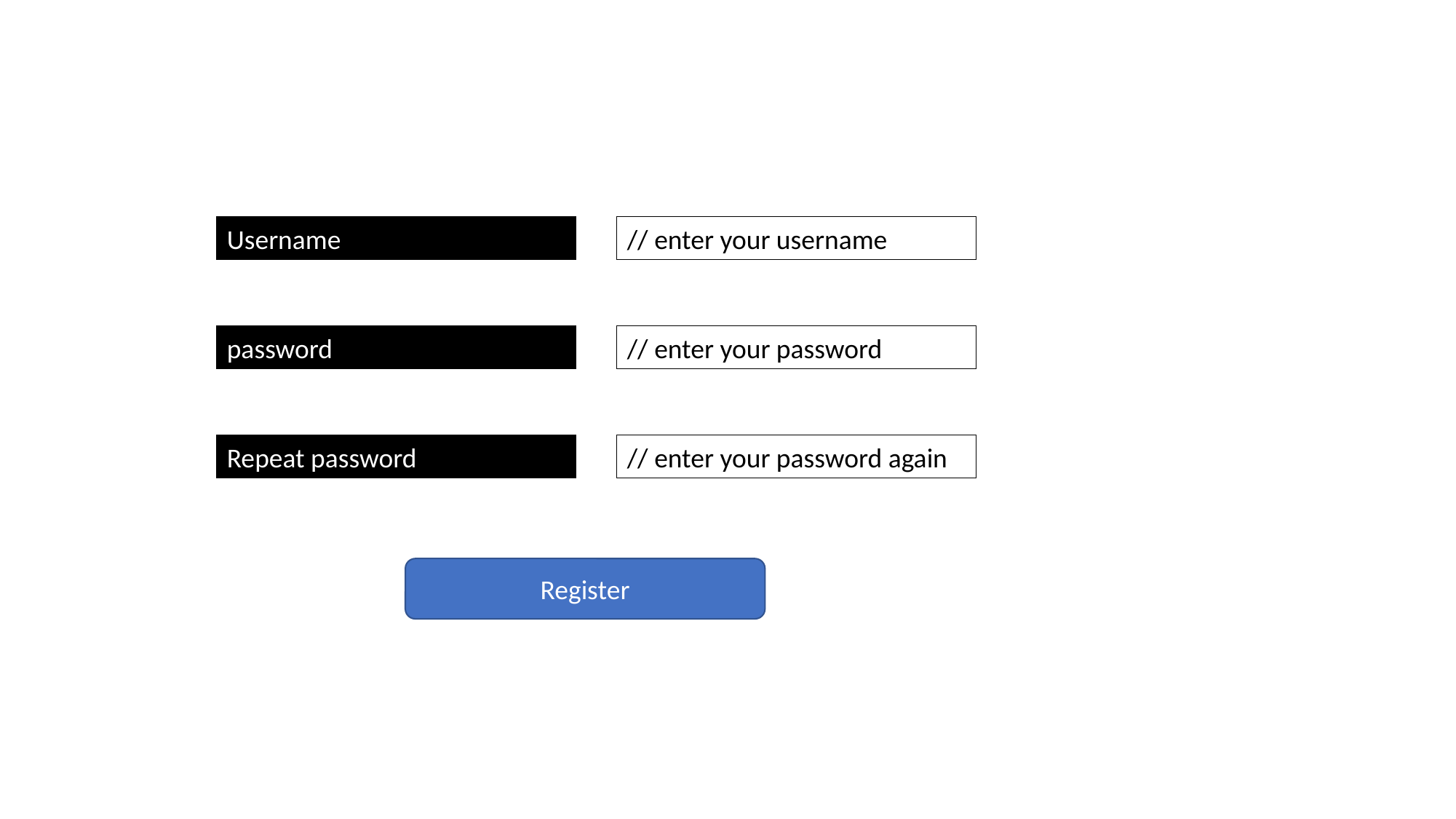

Username
// enter your username
password
// enter your password
Repeat password
// enter your password again
Register